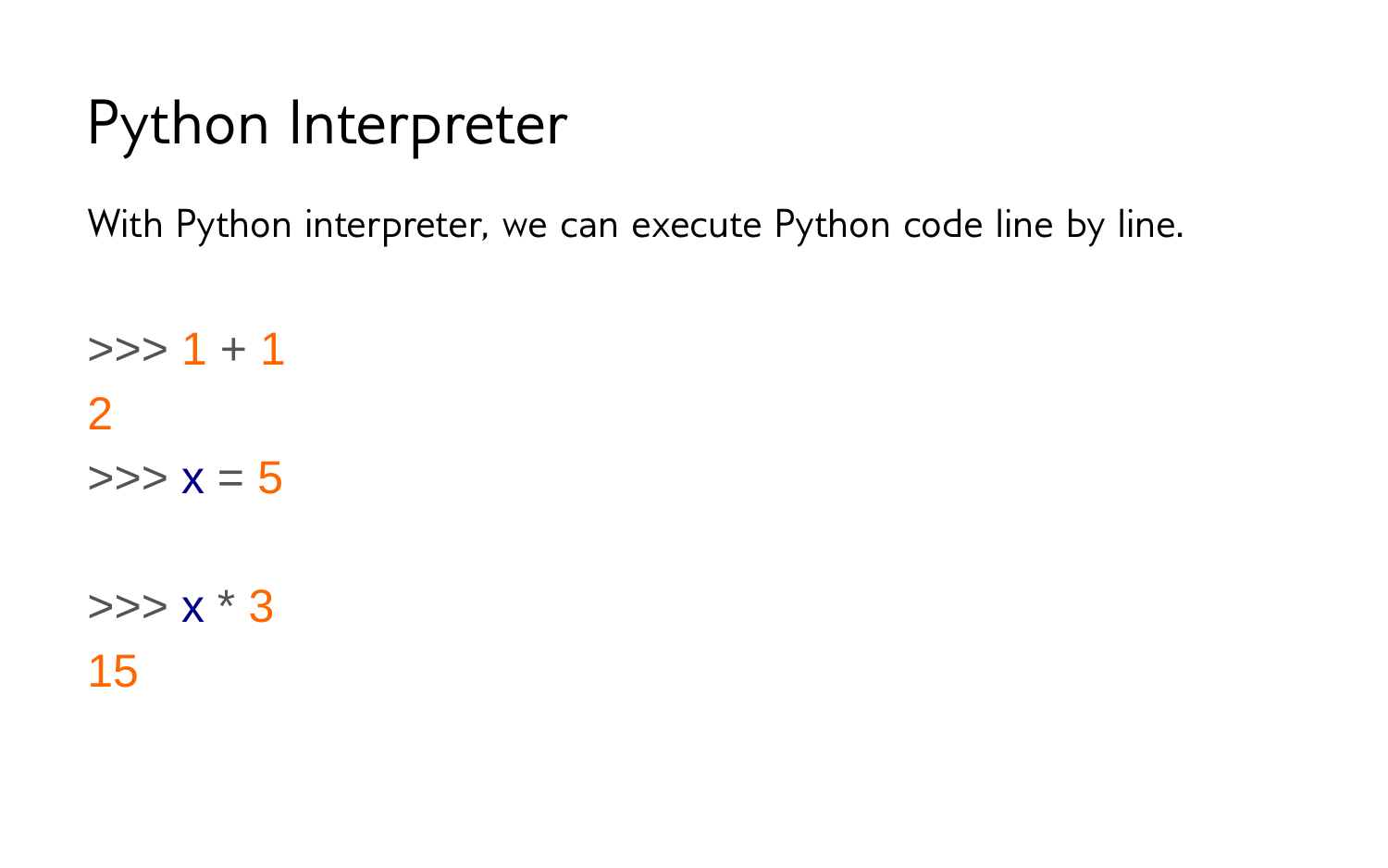

# Python Interpreter
With Python interpreter, we can execute Python code line by line.

>>> 1 + 1
2
>>> x = 5

>>> x * 3
15